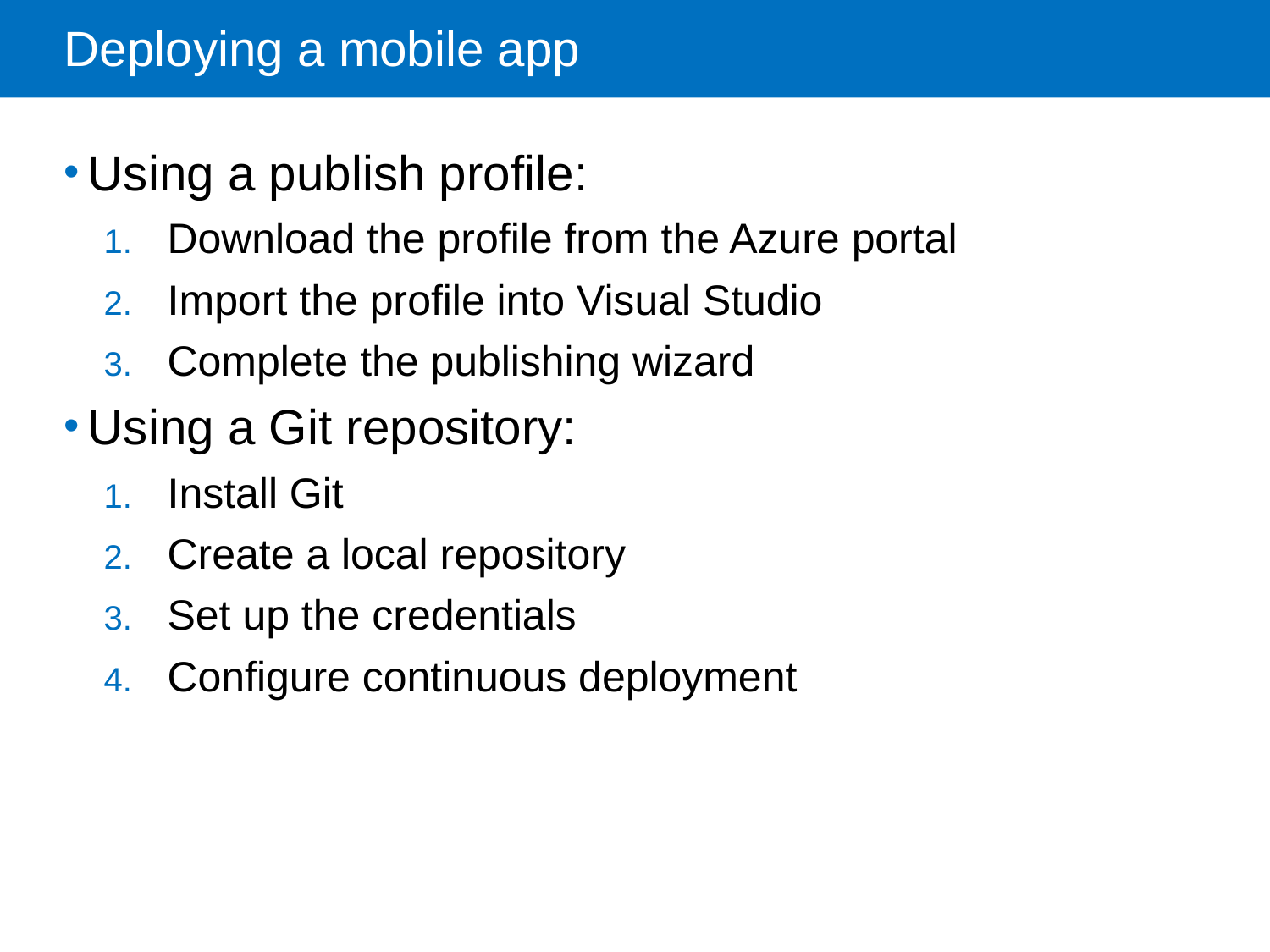

# Deploying a mobile app
Using a publish profile:
Download the profile from the Azure portal
Import the profile into Visual Studio
Complete the publishing wizard
Using a Git repository:
Install Git
Create a local repository
Set up the credentials
Configure continuous deployment